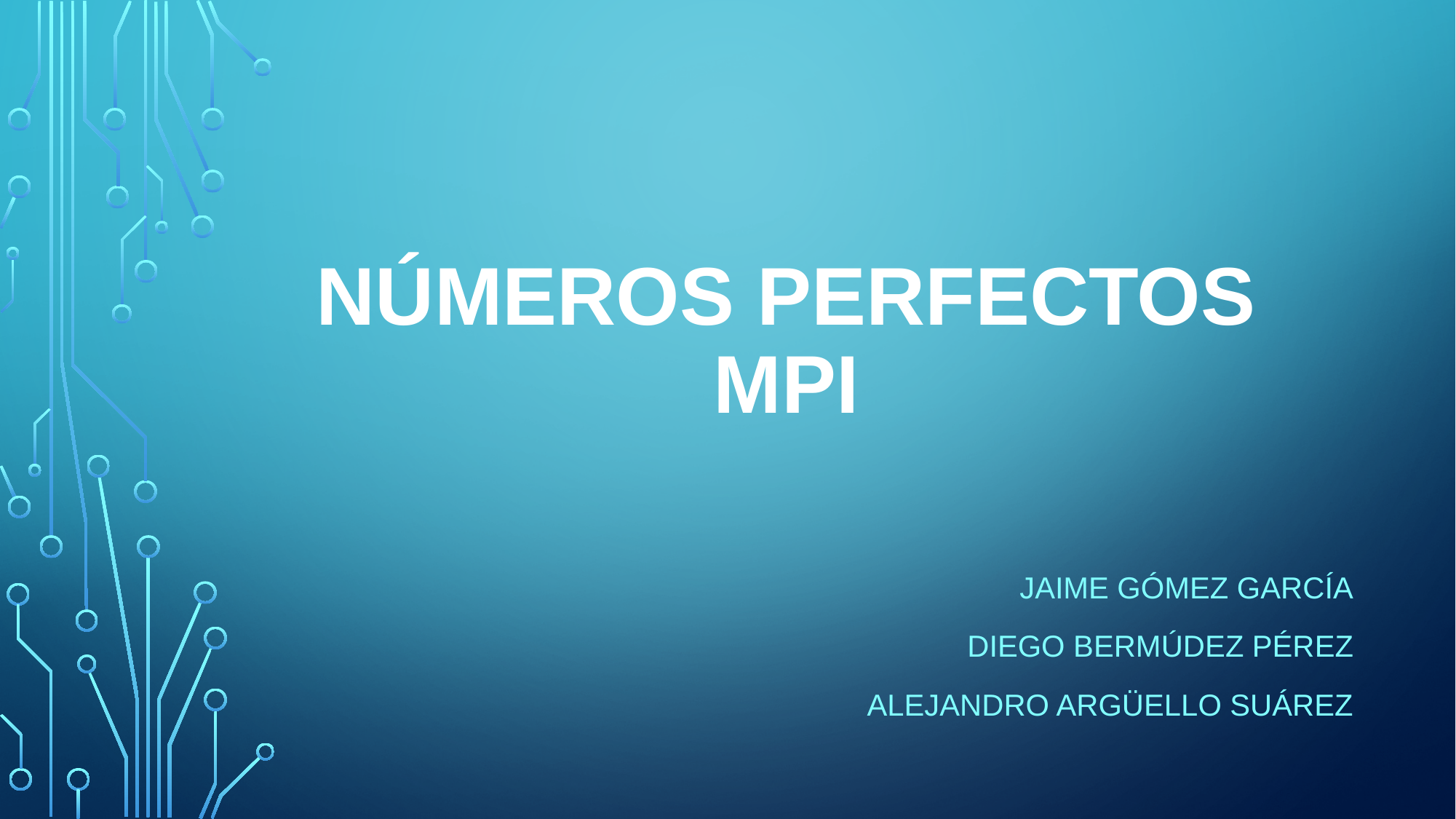

# NÚMEROS PERFECTOS MPI
JAIME GÓMEZ GARCÍA
DIEGO BERMÚDEZ PÉREZ
ALEJANDRO ARGÜELLO SUÁREZ